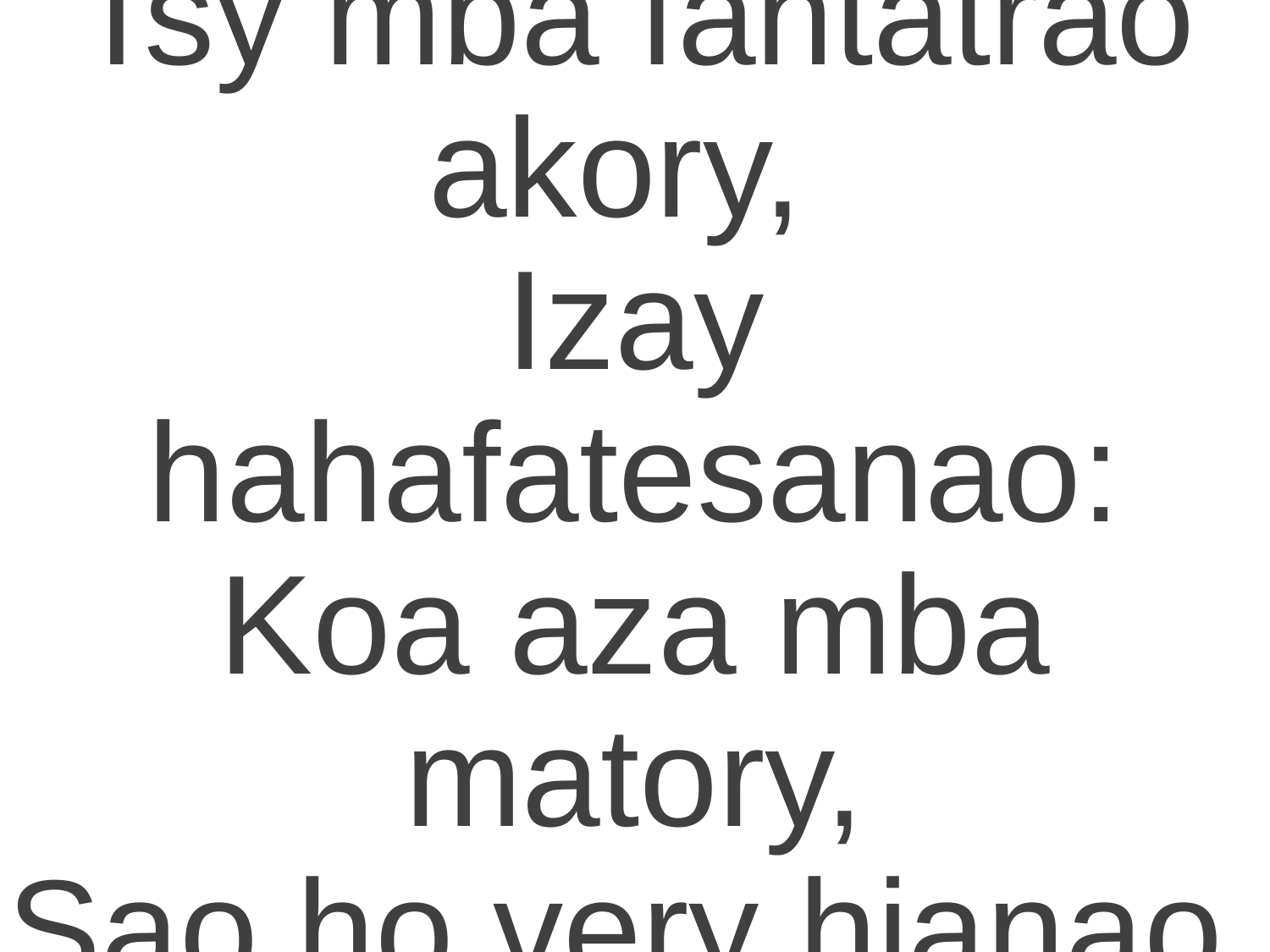

Tsy mba fantatrao akory,
Izay hahafatesanao:
Koa aza mba matory,
Sao ho very hianao.